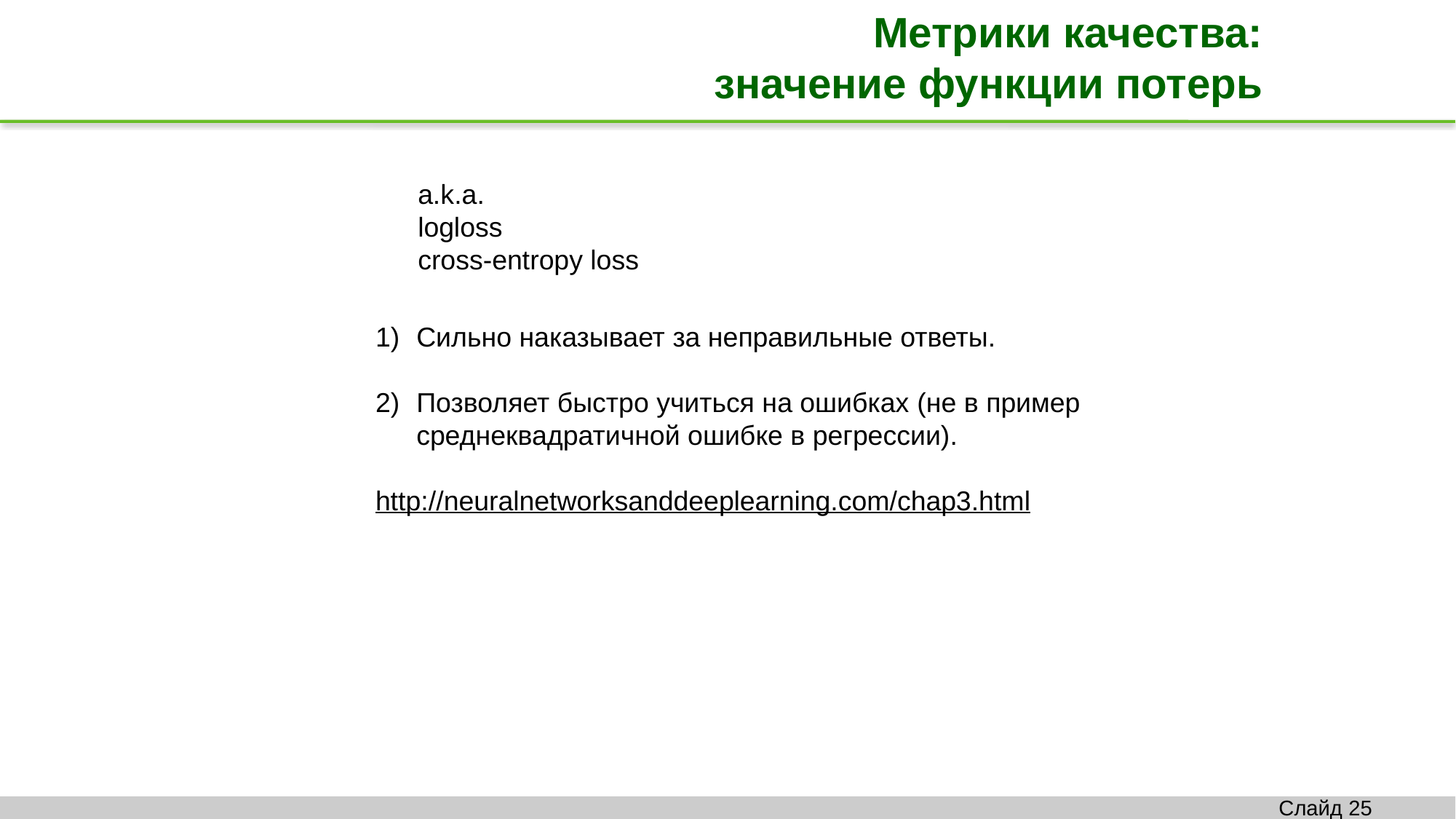

Метрики качества:
значение функции потерь
a.k.a.
logloss
cross-entropy loss
Сильно наказывает за неправильные ответы.

Позволяет быстро учиться на ошибках (не в пример среднеквадратичной ошибке в регрессии).

http://neuralnetworksanddeeplearning.com/chap3.html